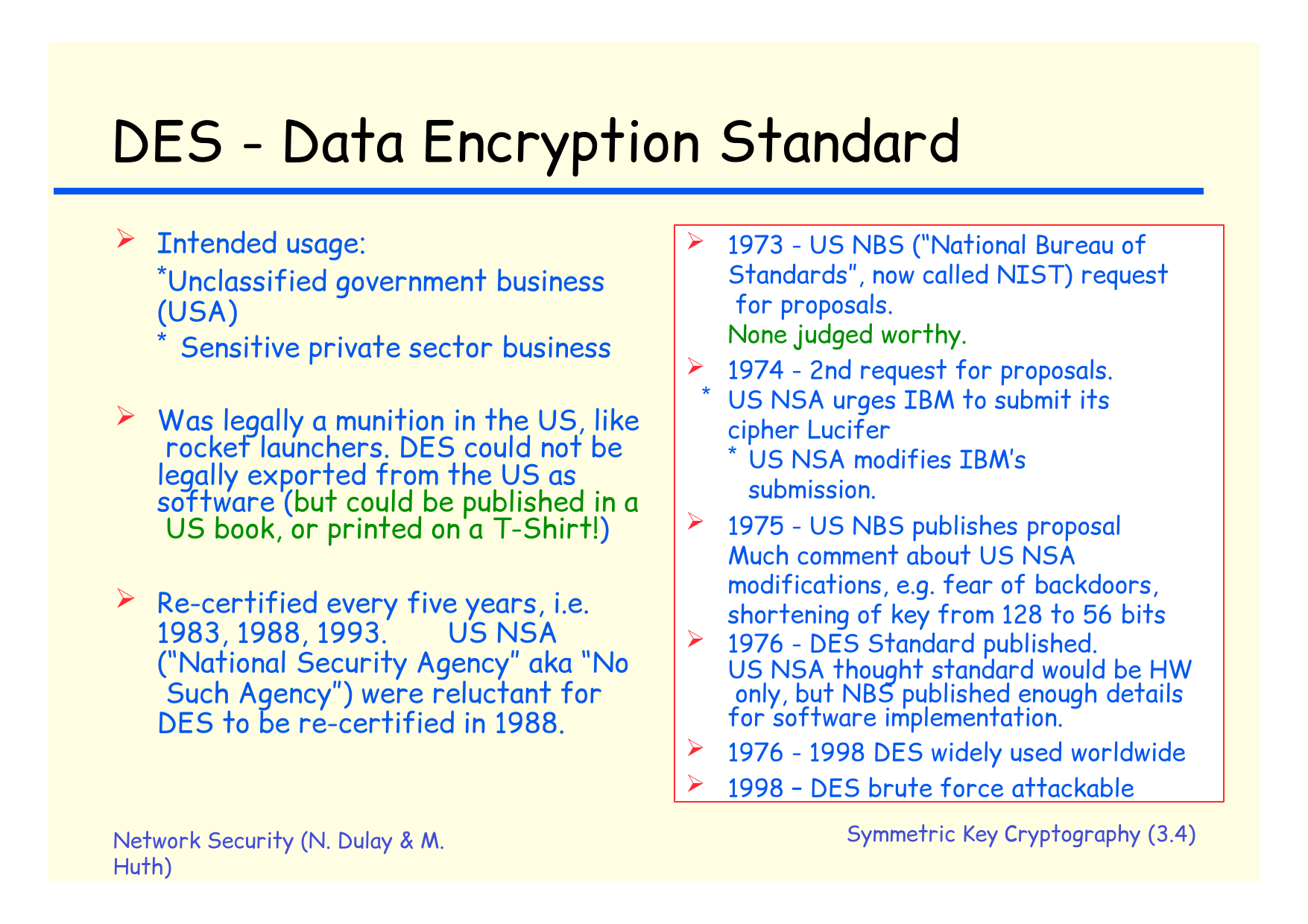

# DES - Data Encryption Standard
1973 - US NBS (“National Bureau of  Standards”, now called NIST) request  for proposals.
None judged worthy.
1974 - 2nd request for proposals.
US NSA urges IBM to submit its  cipher Lucifer
US NSA modifies IBM’s submission.
1975 - US NBS publishes proposal  Much comment about US NSA  modifications, e.g. fear of backdoors,  shortening of key from 128 to 56 bits
1976 - DES Standard published.
US NSA thought standard would be HW  only, but NBS published enough details  for software implementation.
1976 - 1998 DES widely used worldwide
1998 – DES brute force attackable
Intended usage:
Unclassified government business  (USA)
Sensitive private sector business

Was legally a munition in the US, like  rocket launchers. DES could not be  legally exported from the US as  software (but could be published in a  US book, or printed on a T-Shirt!)

Re-certified every five years, i.e.  1983, 1988, 1993.	US NSA  (“National Security Agency” aka “No  Such Agency”) were reluctant for  DES to be re-certified in 1988.
Symmetric Key Cryptography (3.4)
Network Security (N. Dulay & M.
Huth)